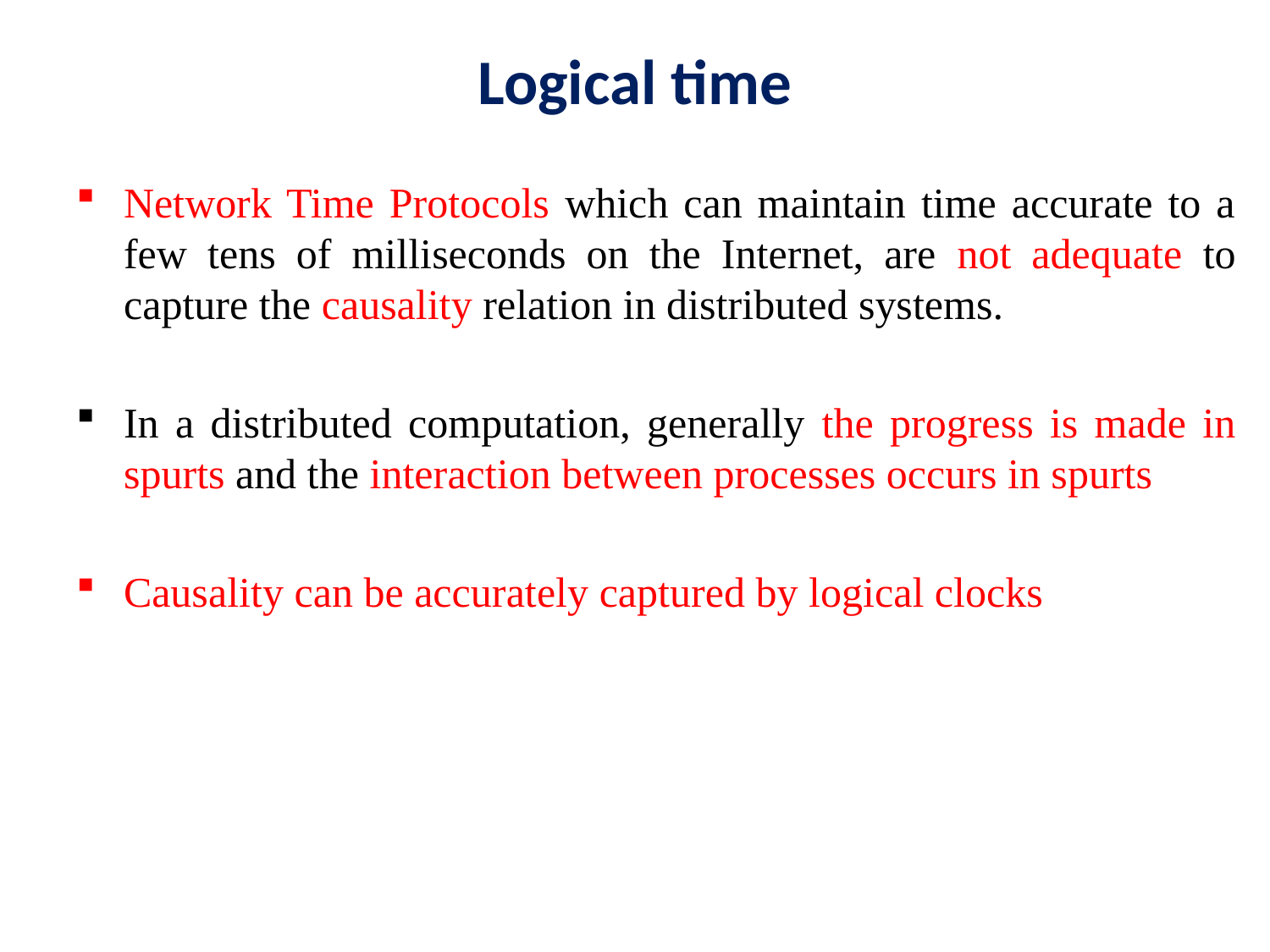

# Logical time
Network Time Protocols which can maintain time accurate to a few tens of milliseconds on the Internet, are not adequate to capture the causality relation in distributed systems.

In a distributed computation, generally the progress is made in spurts and the interaction between processes occurs in spurts

Causality can be accurately captured by logical clocks